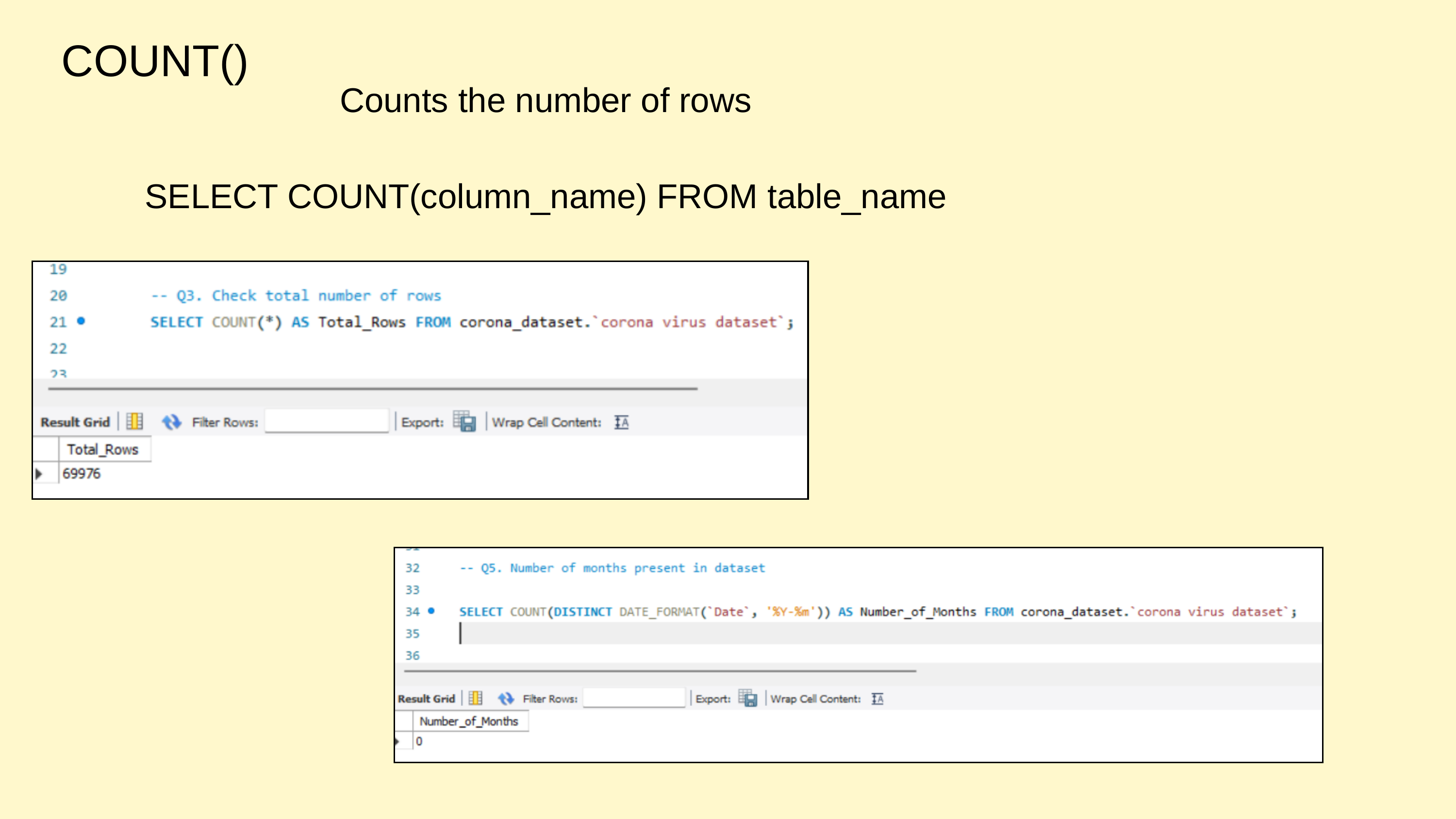

COUNT()

Counts the number of rows

SELECT COUNT(column_name) FROM table_name